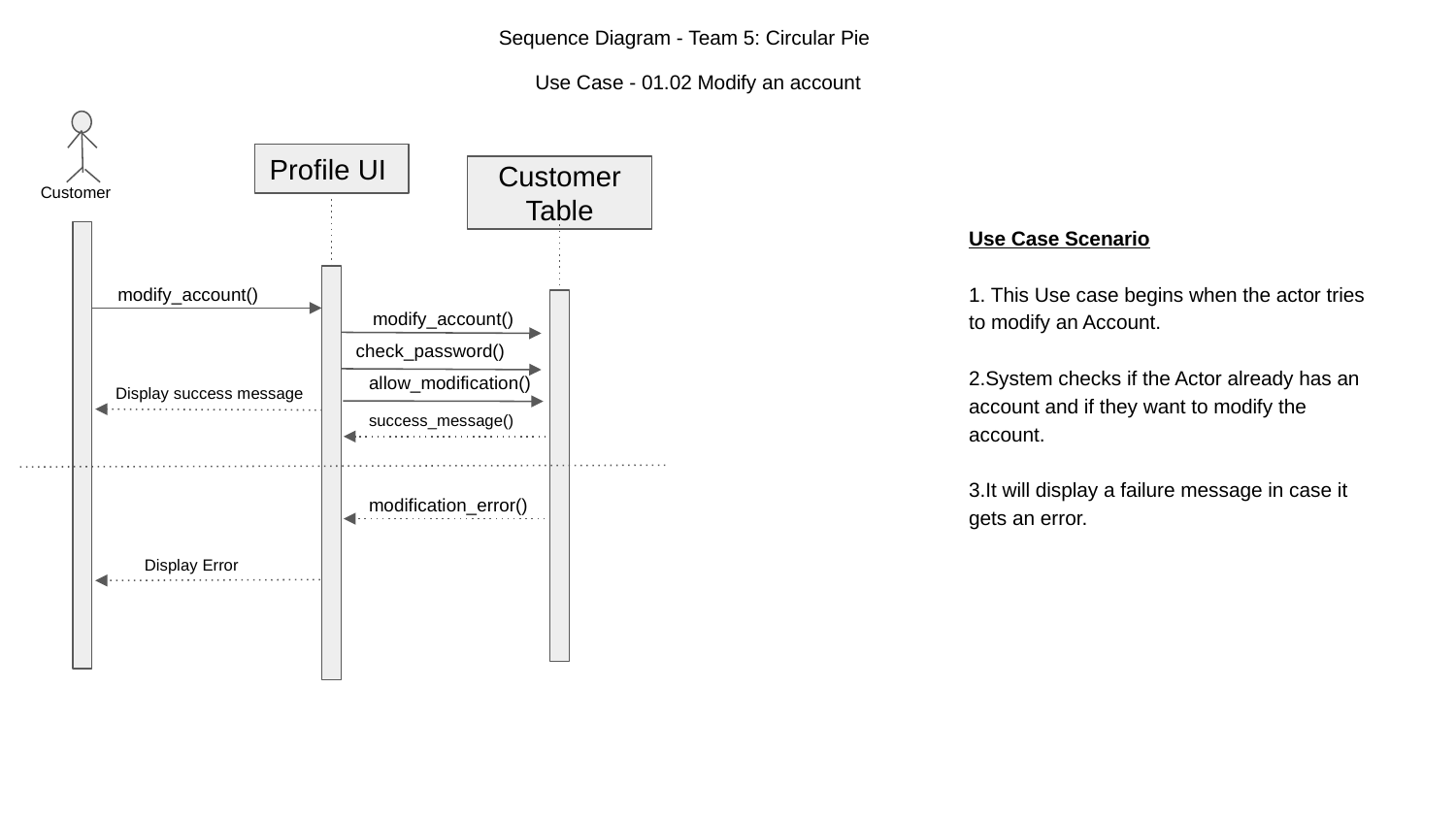

Sequence Diagram - Team 5: Circular Pie
Use Case - 01.02 Modify an account

Profile UI
Customer Table
Customer
Use Case Scenario

1. This Use case begins when the actor tries to modify an Account.

2.System checks if the Actor already has an account and if they want to modify the account.

3.It will display a failure message in case it gets an error.

modify_account()

modify_account()

check_password()
allow_modification()
Display success message
success_message()
modification_error()
Display Error